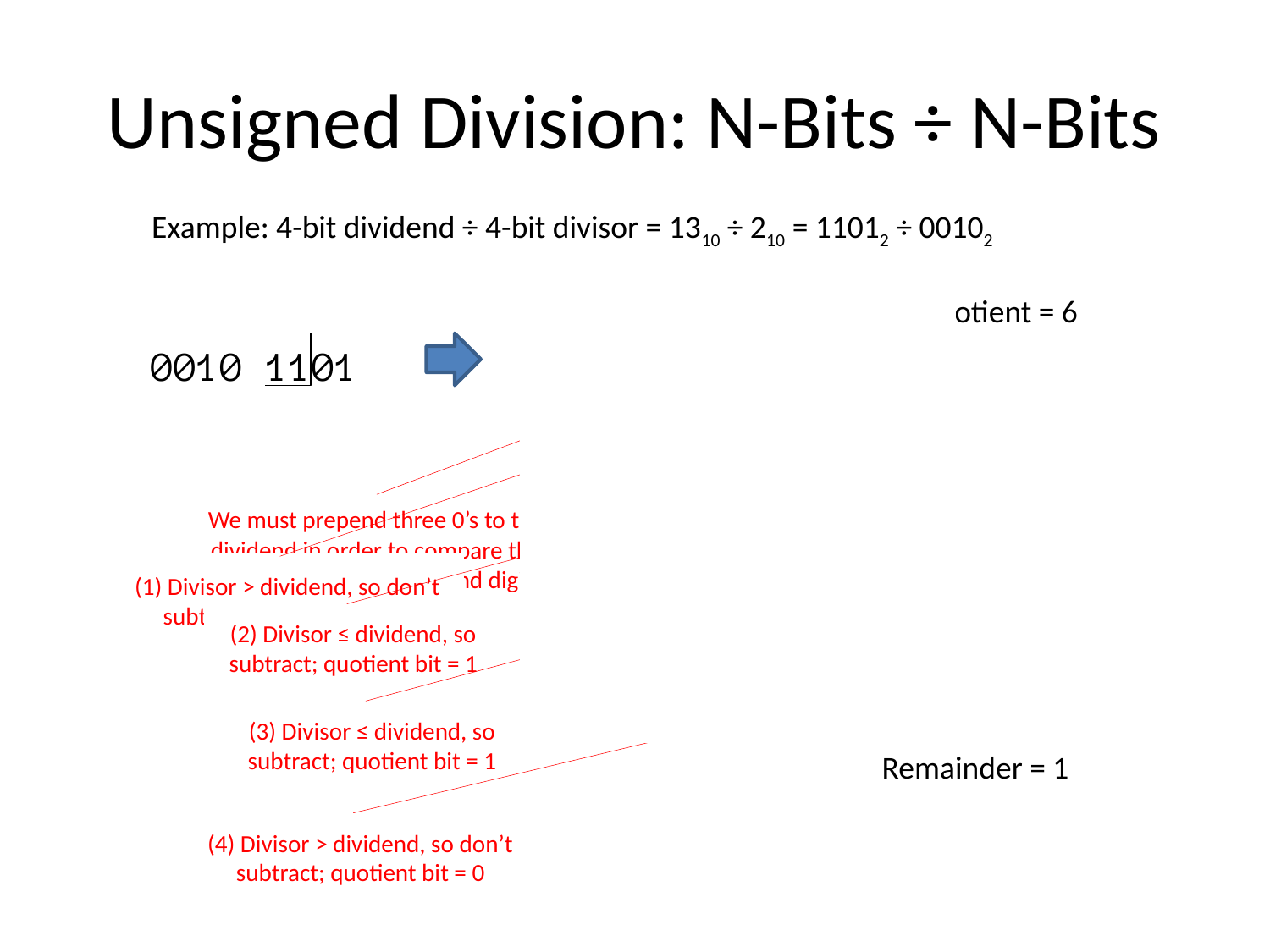

# Unsigned Division: N-Bits ÷ N-Bits

Example: 4-bit dividend ÷ 4-bit divisor = 1310 ÷ 210 = 11012 ÷ 00102

                         0110
0010 1101	      0010 0001101
                      0010
                       0011
                       0010
                        0010
                        0010
                         0001
                         0010
                         0001

Quotient = 6

We must prepend three 0’s to the dividend in order to compare the divisor to the first dividend digit.

(1) Divisor > dividend, so don’t subtract; quotient bit = 0

(2) Divisor ≤ dividend, so subtract; quotient bit = 1
(3) Divisor ≤ dividend, so subtract; quotient bit = 1

Remainder = 1
(4) Divisor > dividend, so don’t subtract; quotient bit = 0